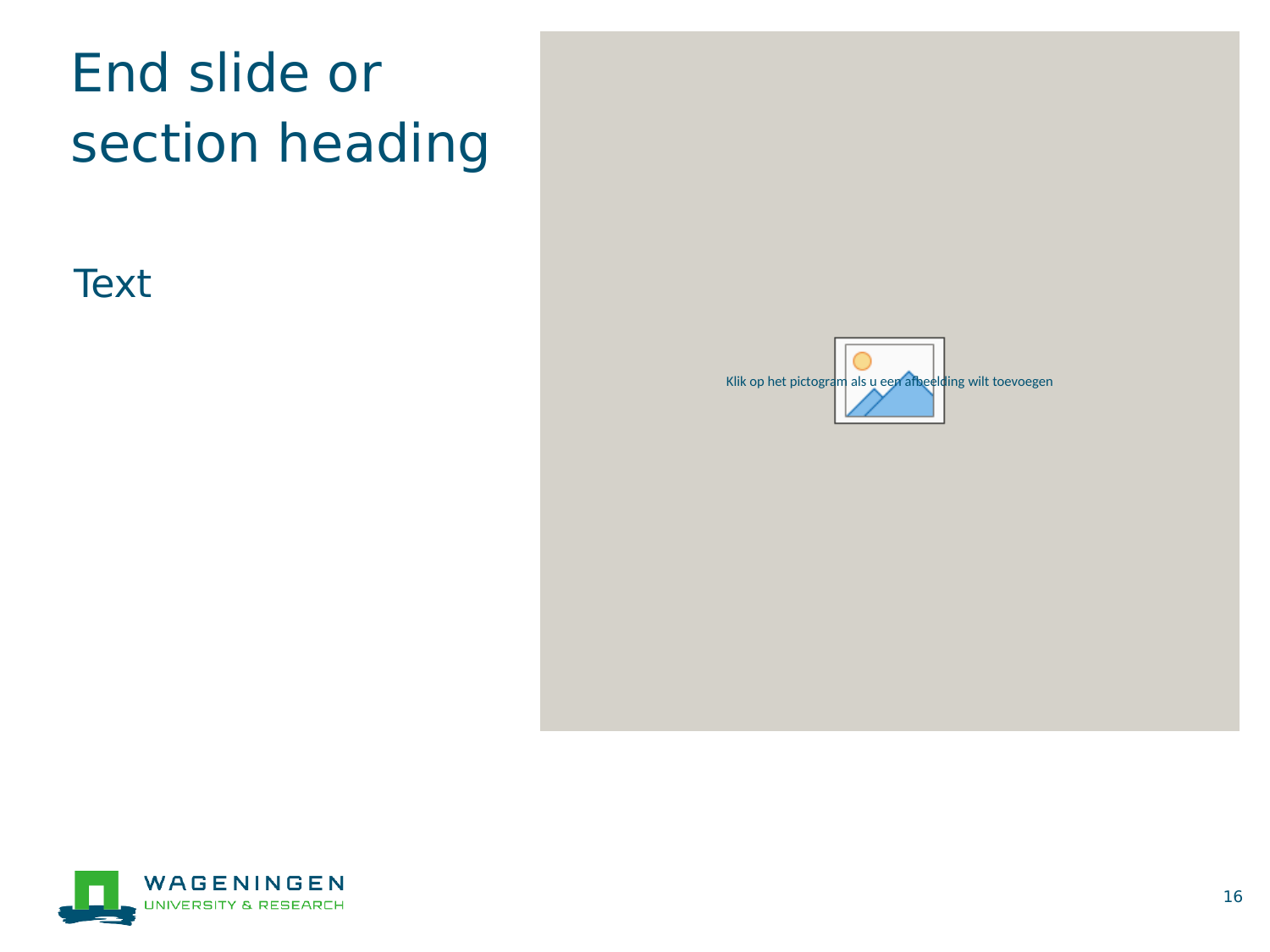

# End slide or section heading
Text
16